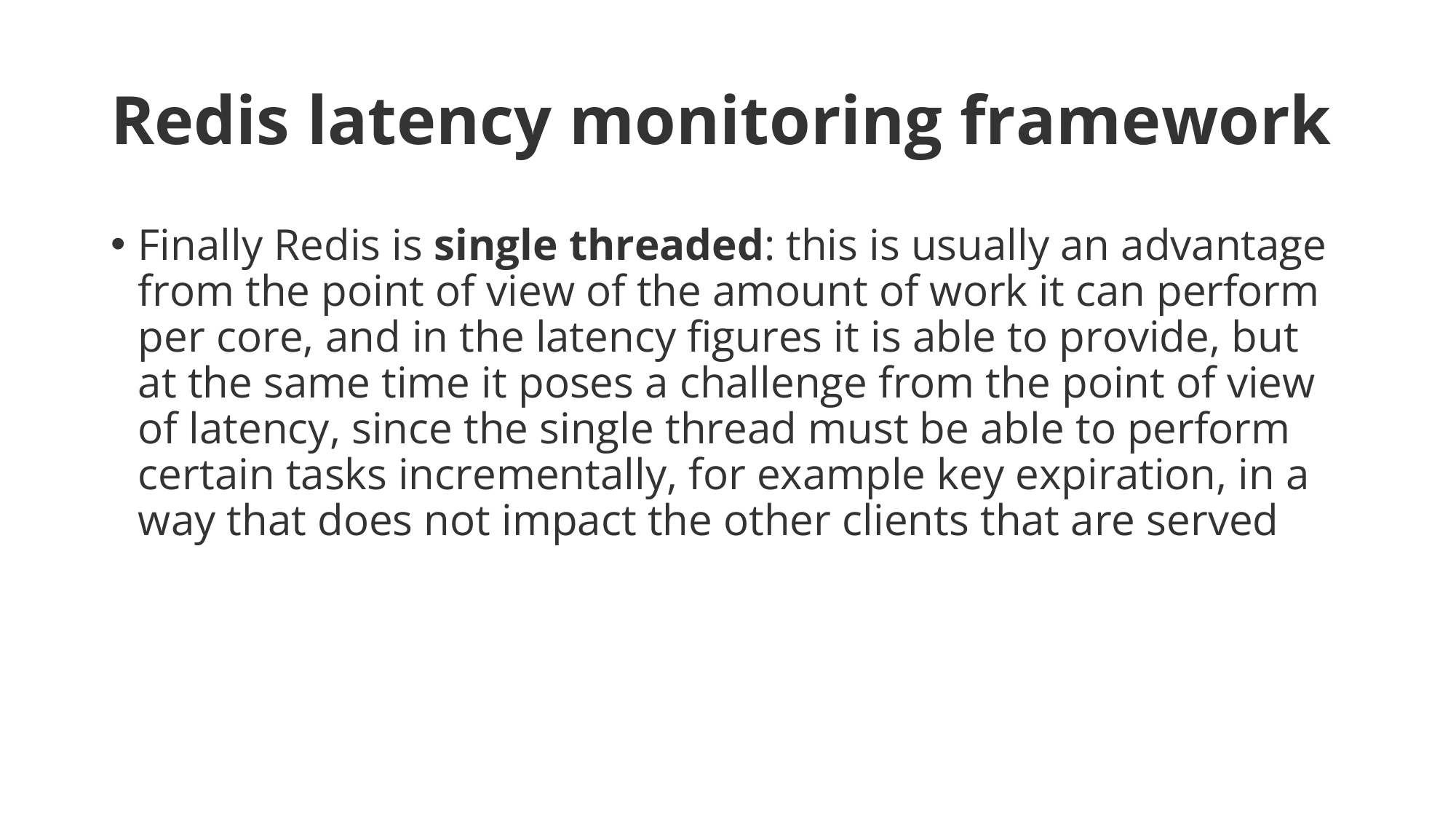

# Redis latency monitoring framework
Finally Redis is single threaded: this is usually an advantage from the point of view of the amount of work it can perform per core, and in the latency figures it is able to provide, but at the same time it poses a challenge from the point of view of latency, since the single thread must be able to perform certain tasks incrementally, for example key expiration, in a way that does not impact the other clients that are served